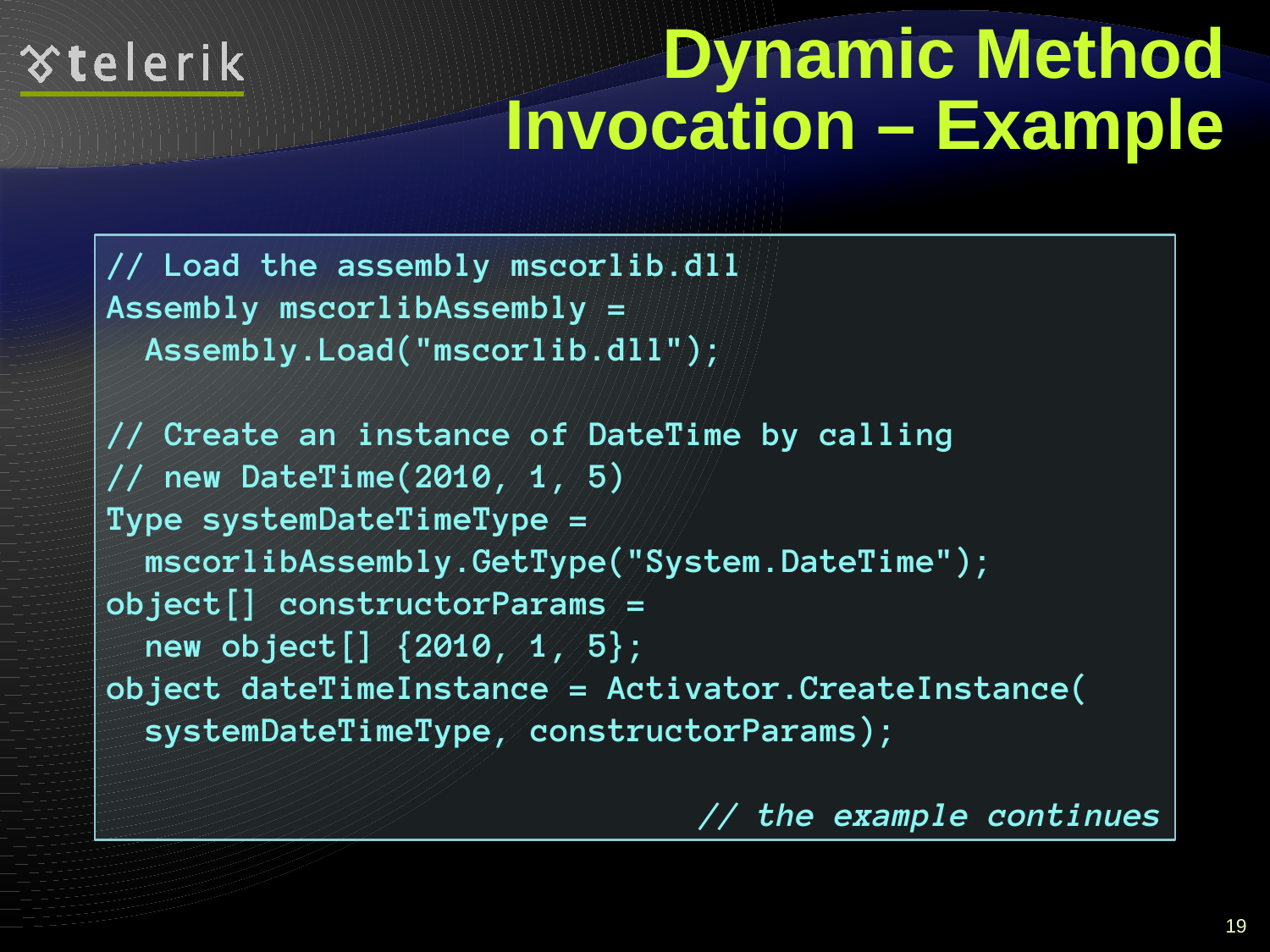

# Dynamic Method Invocation – Example
// Load the assembly mscorlib.dll
Assembly mscorlibAssembly =
  Assembly.Load("mscorlib.dll");

// Create an instance of DateTime by calling
// new DateTime(2010, 1, 5)
Type systemDateTimeType =
  mscorlibAssembly.GetType("System.DateTime");
object[] constructorParams =
  new object[] {2010, 1, 5};
object dateTimeInstance = Activator.CreateInstance(
  systemDateTimeType, constructorParams);

// the example continues
19